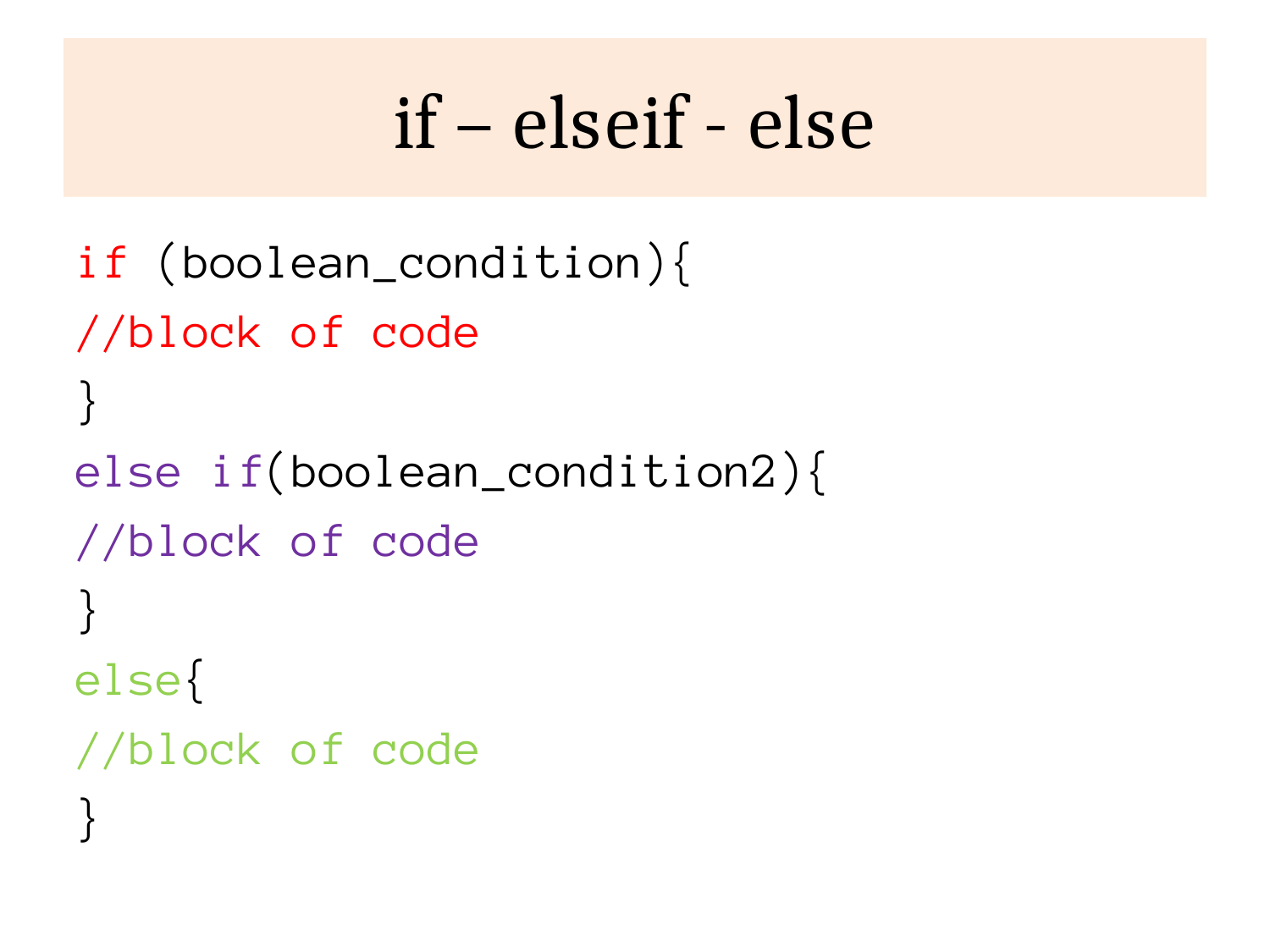

# if – elseif - else
if (boolean_condition){
//block of code
}
else if(boolean_condition2){
//block of code
}
else{
//block of code
}